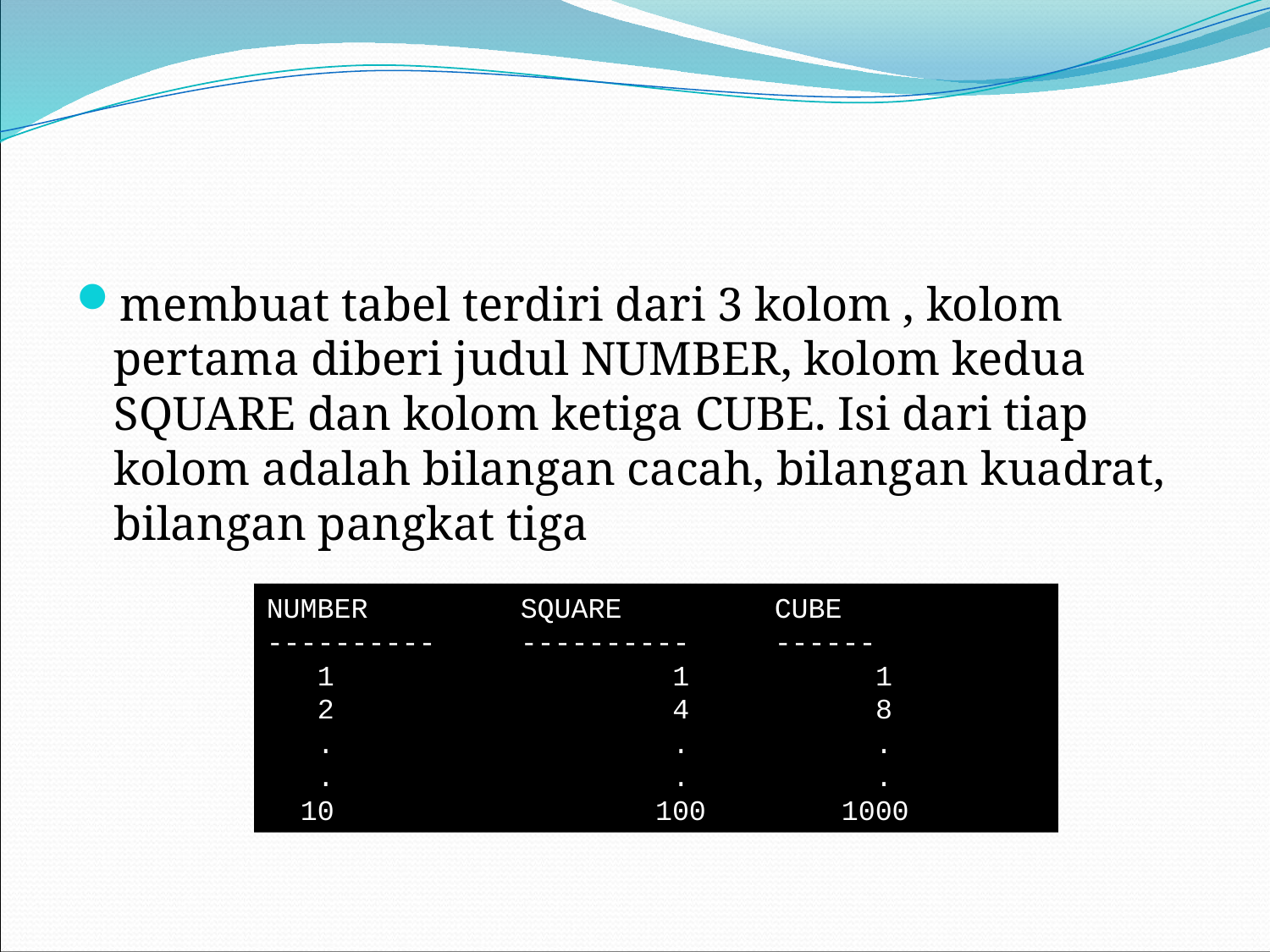

#
membuat tabel terdiri dari 3 kolom , kolom pertama diberi judul NUMBER, kolom kedua SQUARE dan kolom ketiga CUBE. Isi dari tiap kolom adalah bilangan cacah, bilangan kuadrat, bilangan pangkat tiga
NUMBER		SQUARE		CUBE
----------	----------	------
   1                    1           1
   2                    4           8
   .                    .           .
   .                    .           .
  10                   100        1000